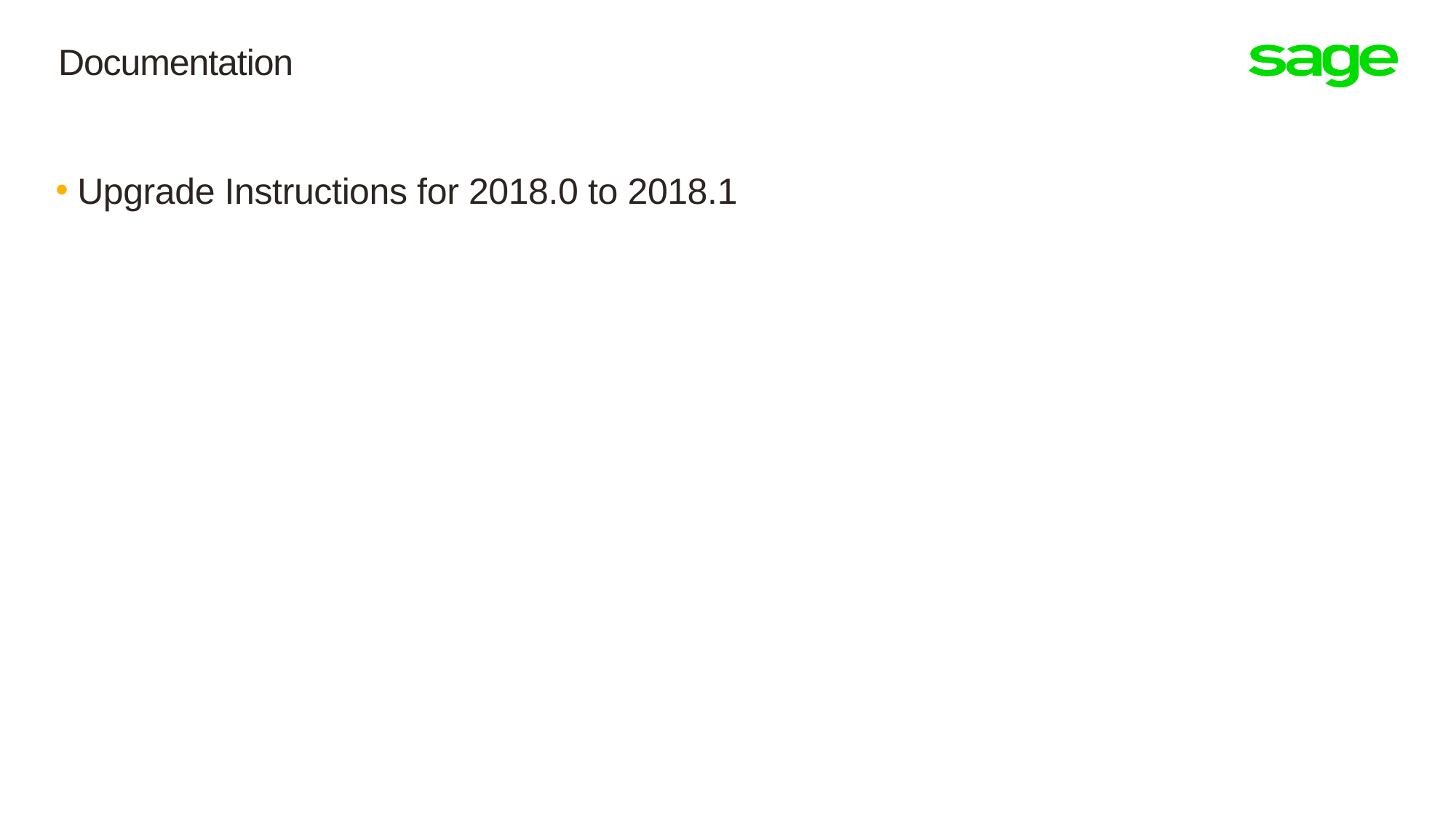

# Documentation
Upgrade Instructions for 2018.0 to 2018.1